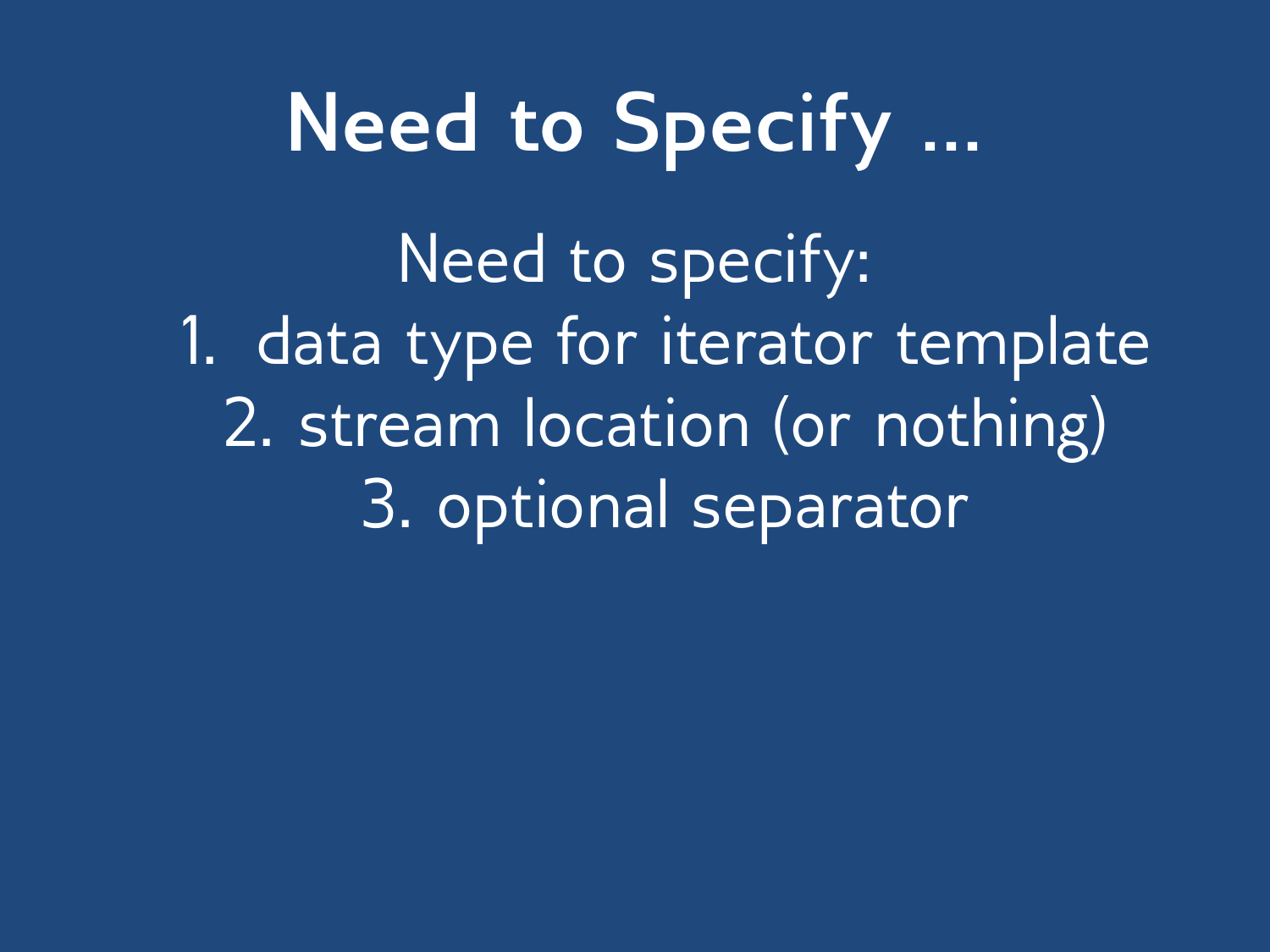

# Need to Specify ...
Need to specify:
data type for iterator template
stream location (or nothing)
optional separator